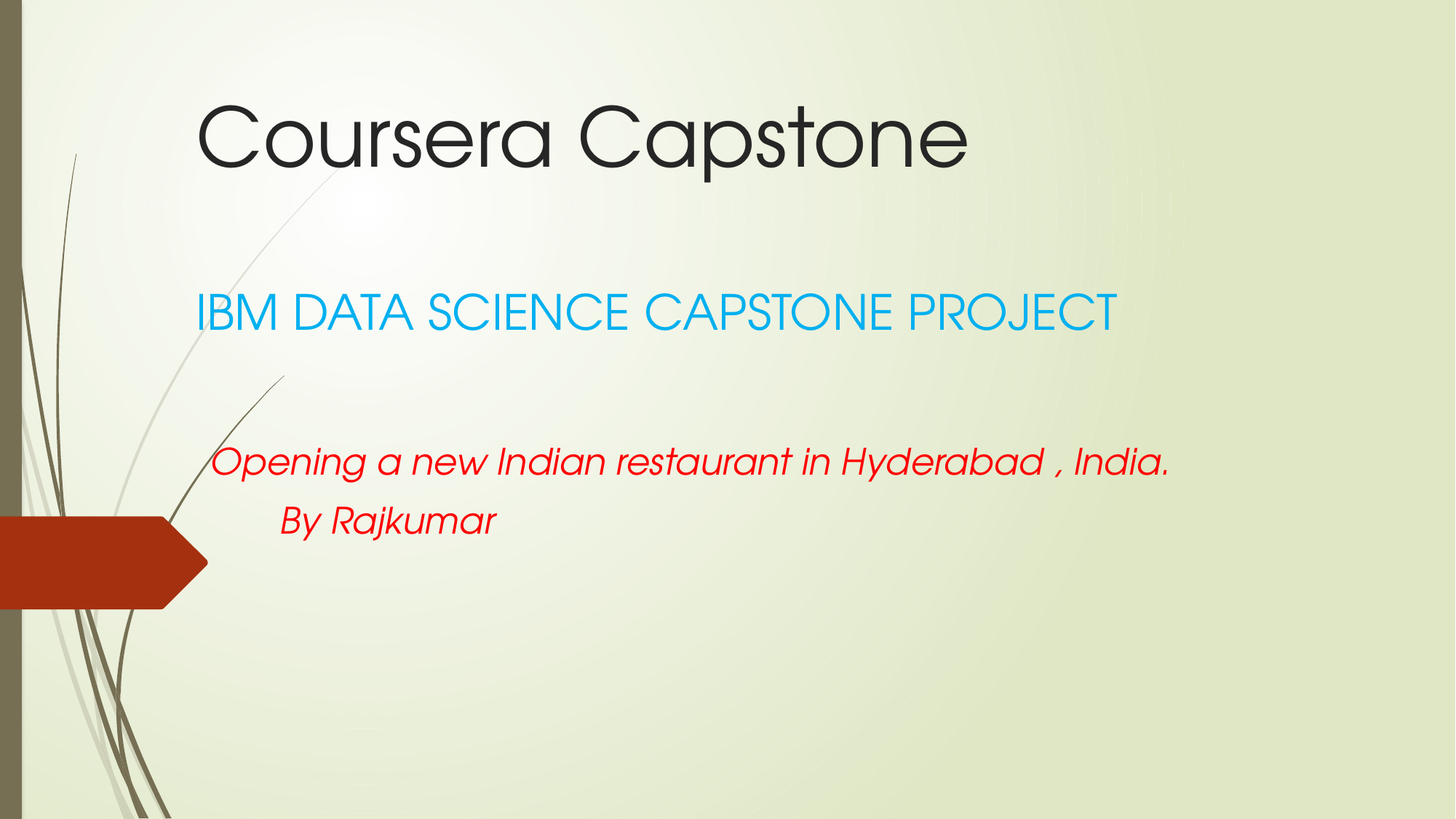

# Coursera Capstone IBM DATA SCIENCE CAPSTONE PROJECT
Opening a new Indian restaurant in Hyderabad , India.
       By Rajkumar